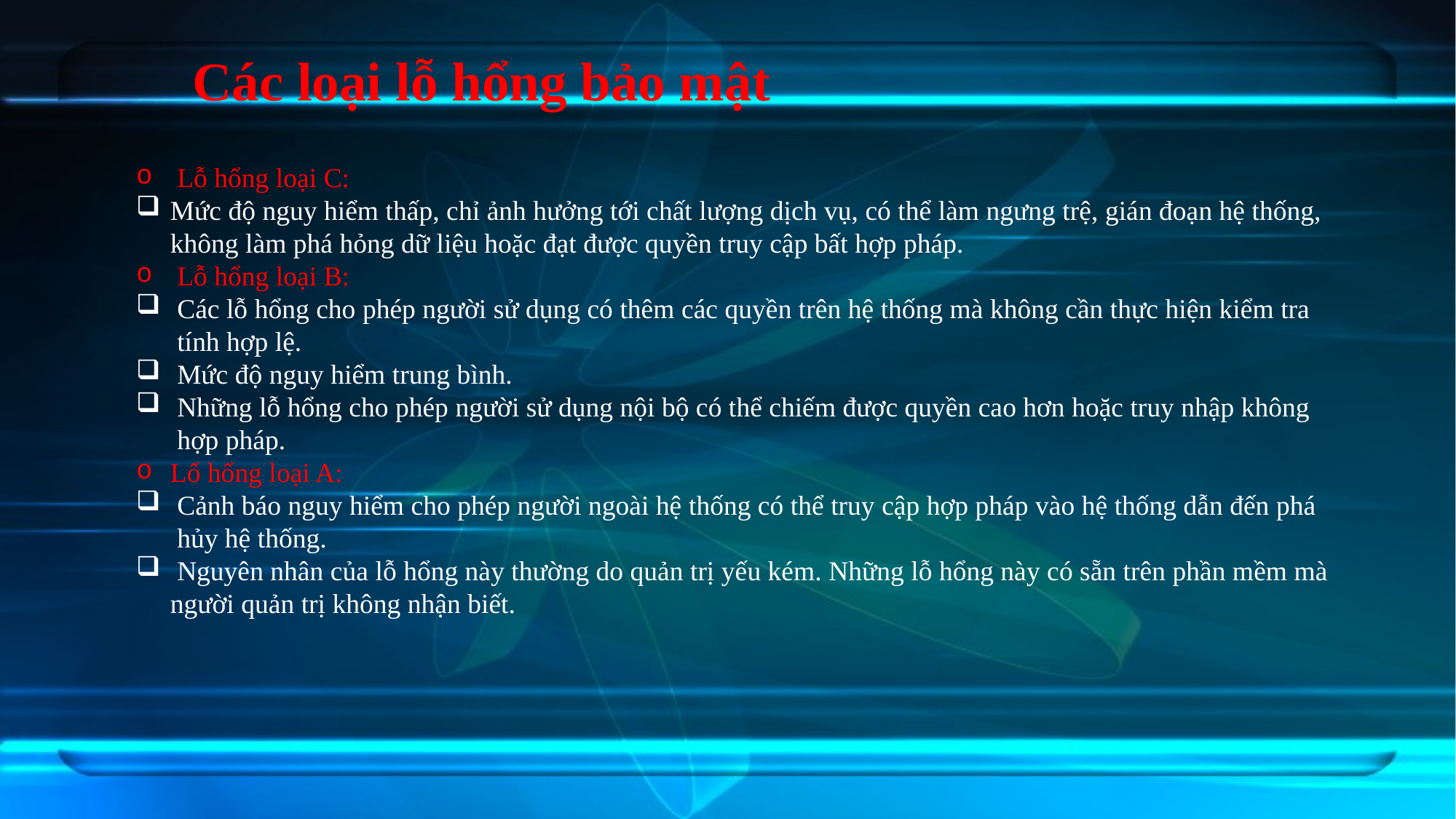

# Các loại lỗ hổng bảo mật
Lỗ hổng loại C:
Mức độ nguy hiểm thấp, chỉ ảnh hưởng tới chất lượng dịch vụ, có thể làm ngưng trệ, gián đoạn hệ thống, không làm phá hỏng dữ liệu hoặc đạt được quyền truy cập bất hợp pháp.
Lỗ hổng loại B:
Các lỗ hổng cho phép người sử dụng có thêm các quyền trên hệ thống mà không cần thực hiện kiểm tra tính hợp lệ.
Mức độ nguy hiểm trung bình.
Những lỗ hổng cho phép người sử dụng nội bộ có thể chiếm được quyền cao hơn hoặc truy nhập không hợp pháp.
Lổ hổng loại A:
Cảnh báo nguy hiểm cho phép người ngoài hệ thống có thể truy cập hợp pháp vào hệ thống dẫn đến phá hủy hệ thống.
 Nguyên nhân của lỗ hổng này thường do quản trị yếu kém. Những lỗ hổng này có sẵn trên phần mềm mà người quản trị không nhận biết.